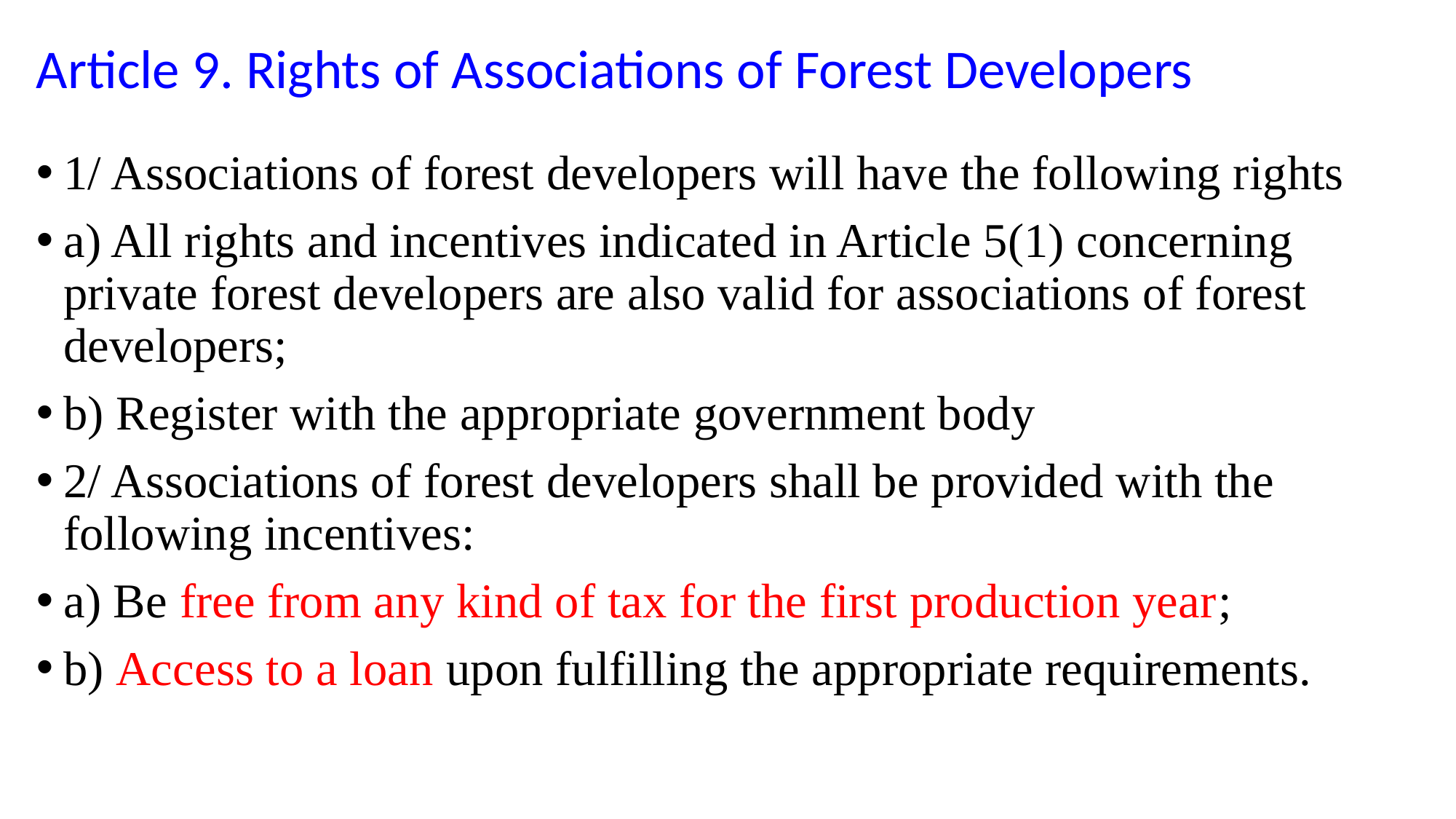

# Article 9. Rights of Associations of Forest Developers
1/ Associations of forest developers will have the following rights
a) All rights and incentives indicated in Article 5(1) concerning private forest developers are also valid for associations of forest developers;
b) Register with the appropriate government body
2/ Associations of forest developers shall be provided with the following incentives:
a) Be free from any kind of tax for the first production year;
b) Access to a loan upon fulfilling the appropriate requirements.